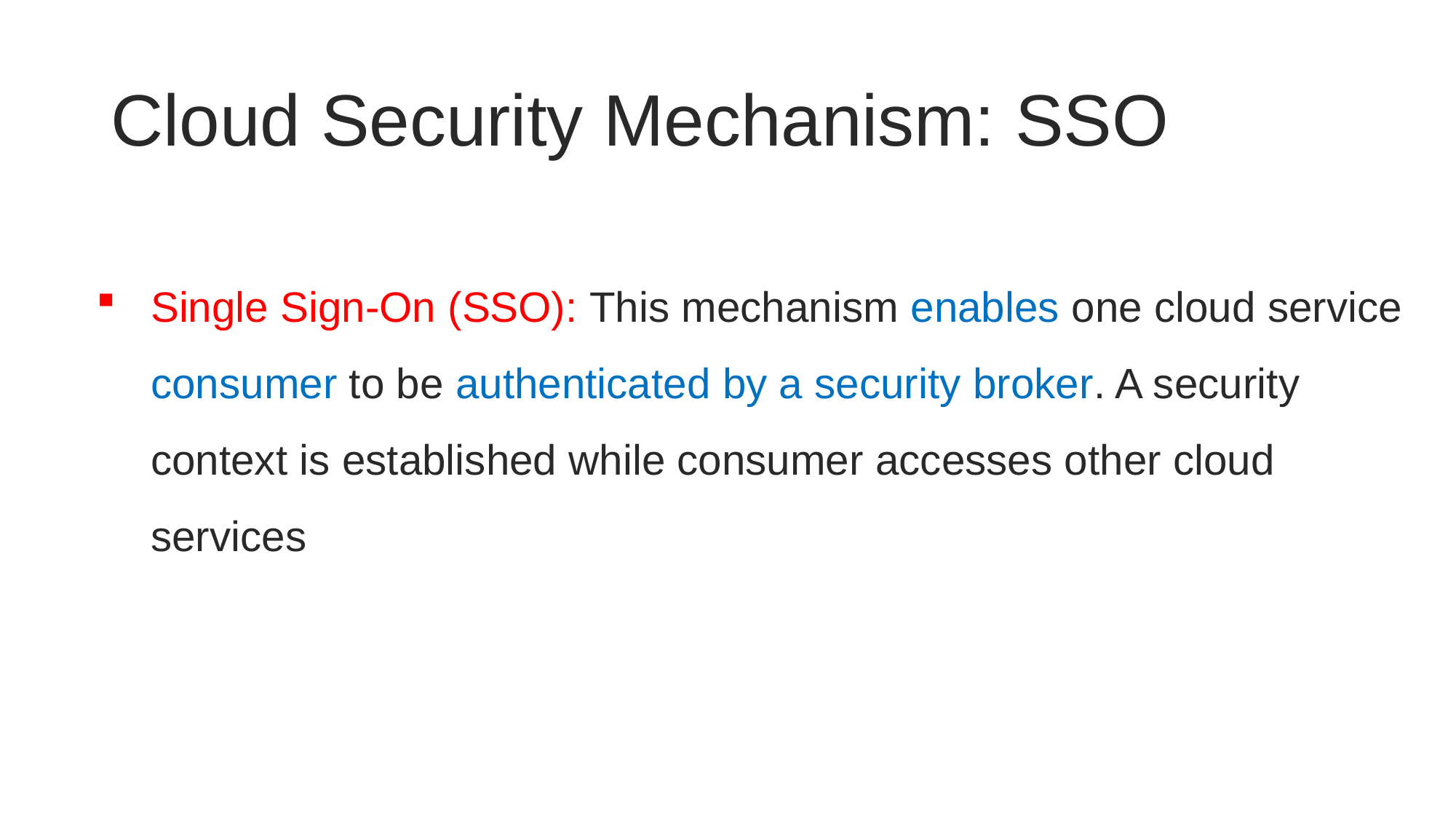

Cloud Security Mechanism: SSO
Single Sign-On (SSO): This mechanism enables one cloud service consumer to be authenticated by a security broker. A security context is established while consumer accesses other cloud services